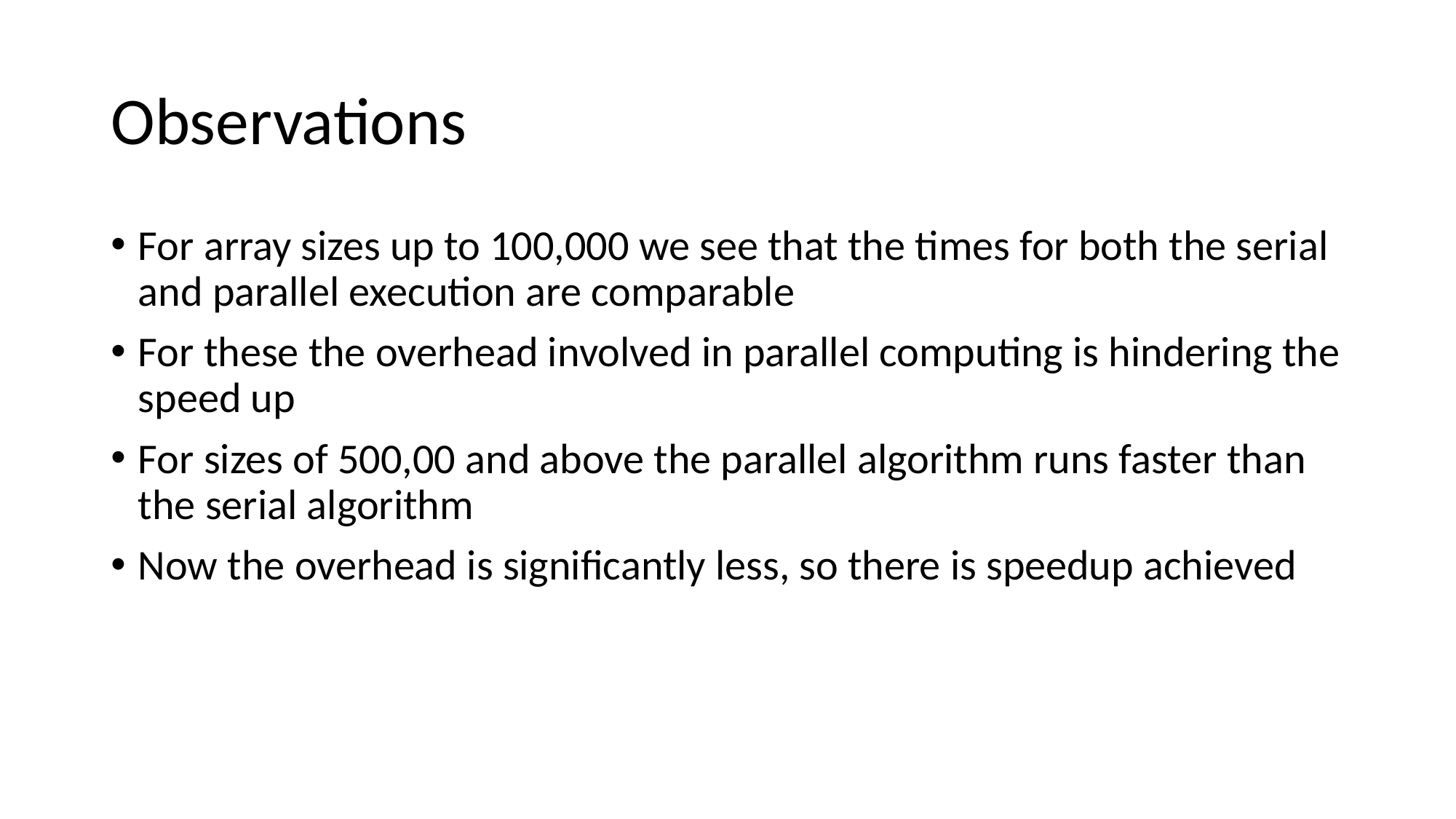

# Observations
For array sizes up to 100,000 we see that the times for both the serial and parallel execution are comparable
For these the overhead involved in parallel computing is hindering the speed up
For sizes of 500,00 and above the parallel algorithm runs faster than the serial algorithm
Now the overhead is significantly less, so there is speedup achieved